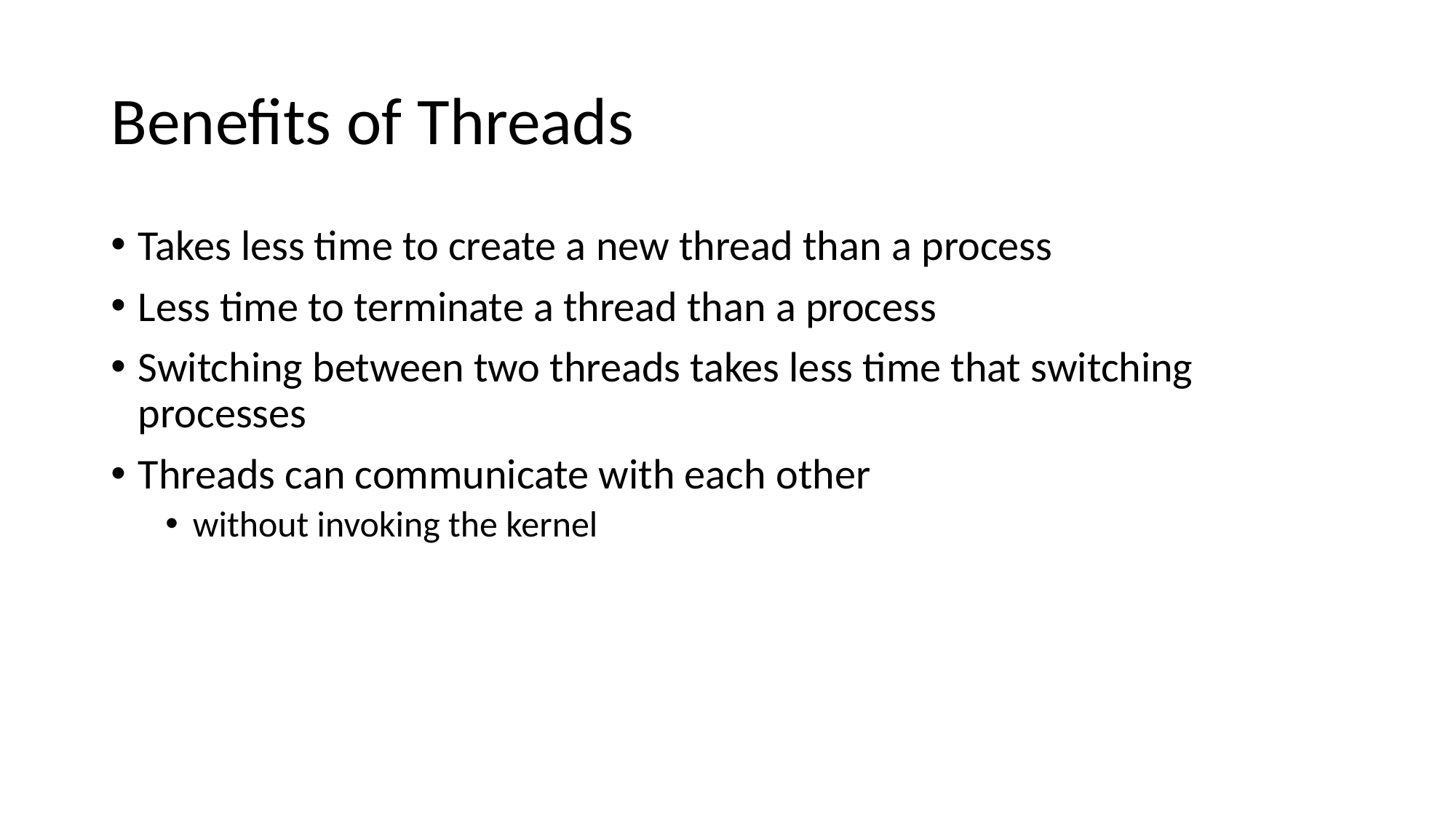

# Benefits of Threads
Takes less time to create a new thread than a process
Less time to terminate a thread than a process
Switching between two threads takes less time that switching processes
Threads can communicate with each other
without invoking the kernel